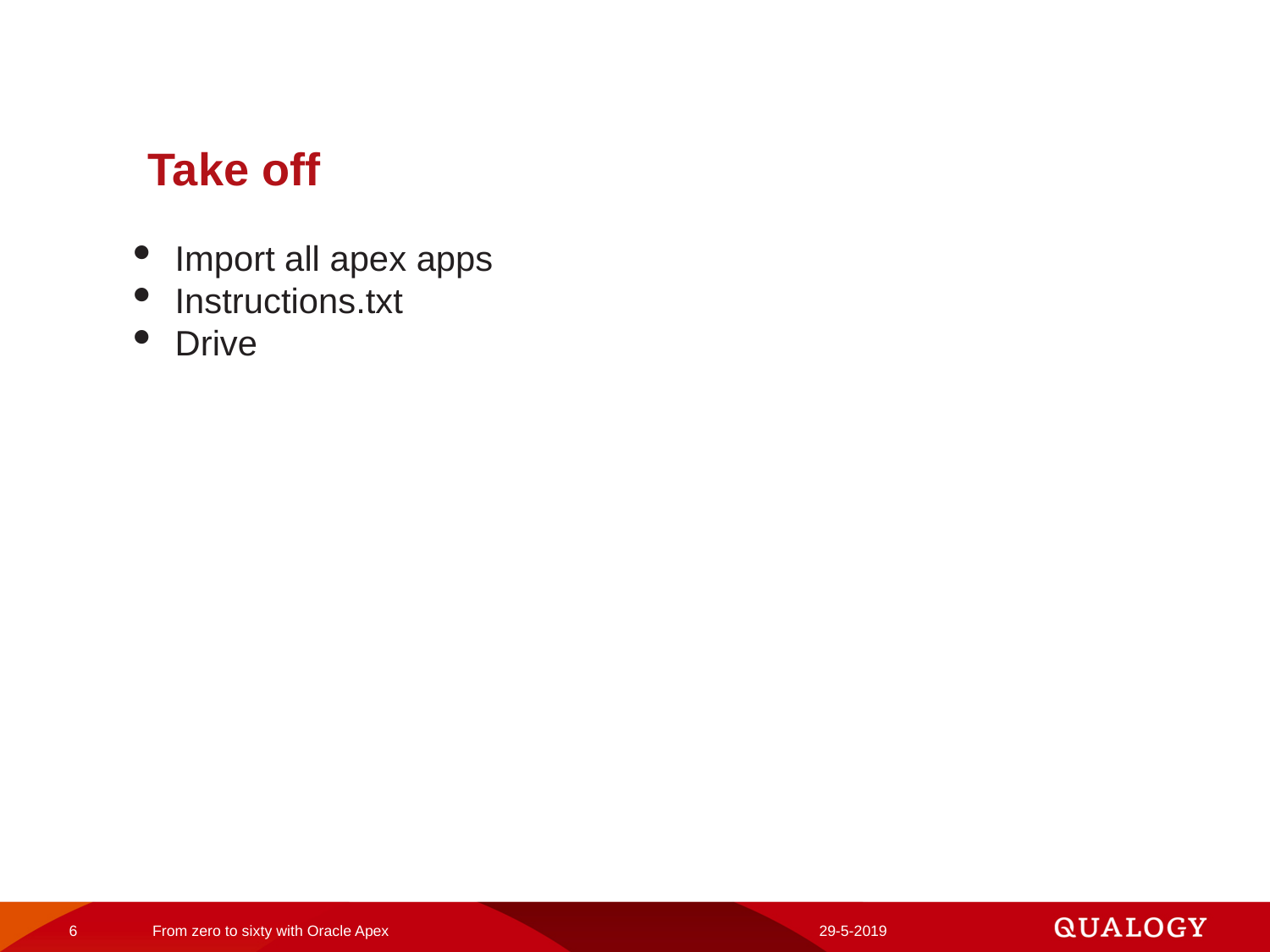

# Take off
Import all apex apps
Instructions.txt
Drive

6
From zero to sixty with Oracle Apex
29-5-2019